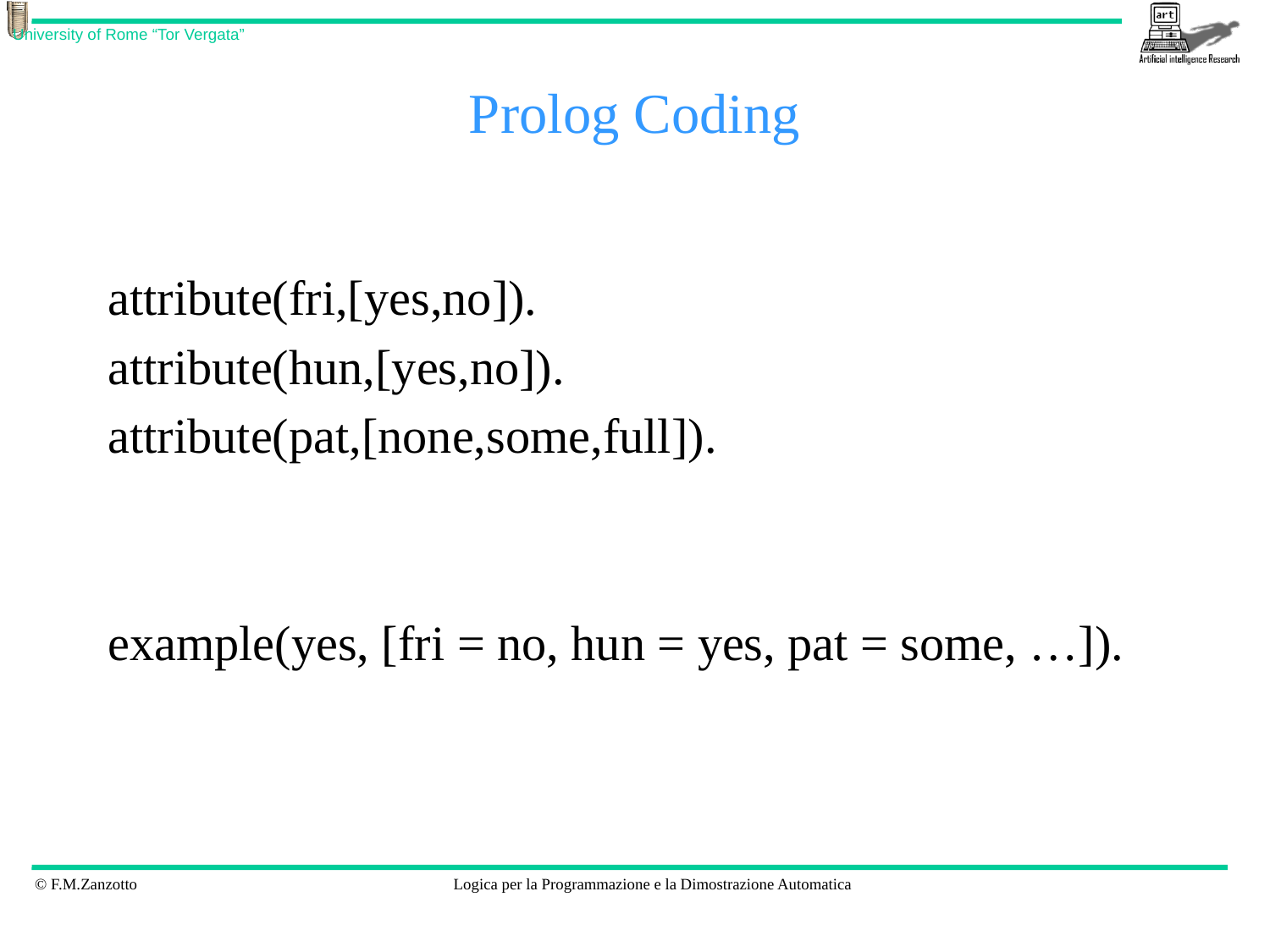

# Prolog Coding

attribute(fri,[yes,no]).
attribute(hun,[yes,no]).
attribute(pat,[none,some,full]).

example(yes, [fri = no, hun = yes, pat = some, …]).